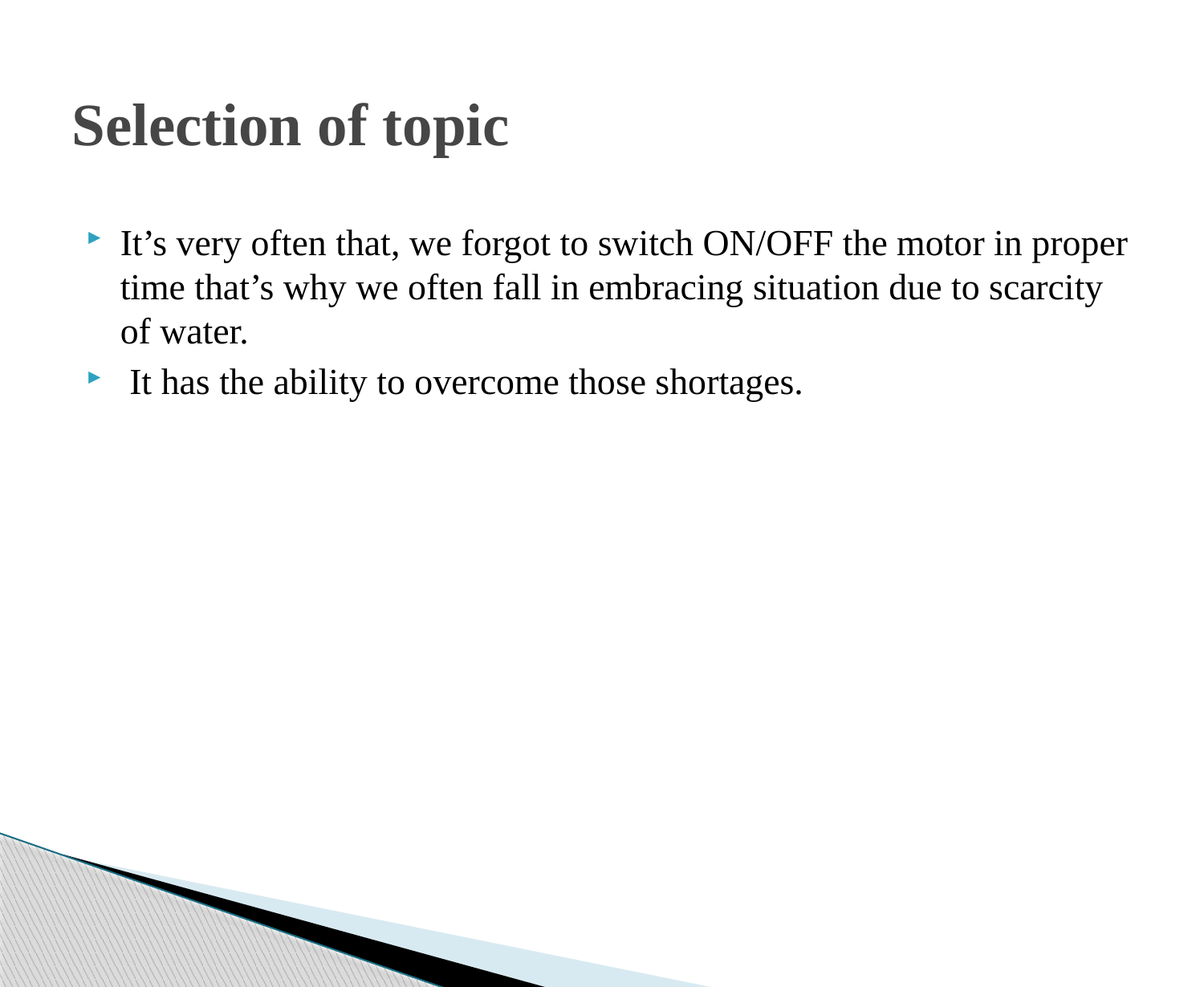

# Selection of topic
It’s very often that, we forgot to switch ON/OFF the motor in proper time that’s why we often fall in embracing situation due to scarcity of water.
 It has the ability to overcome those shortages.